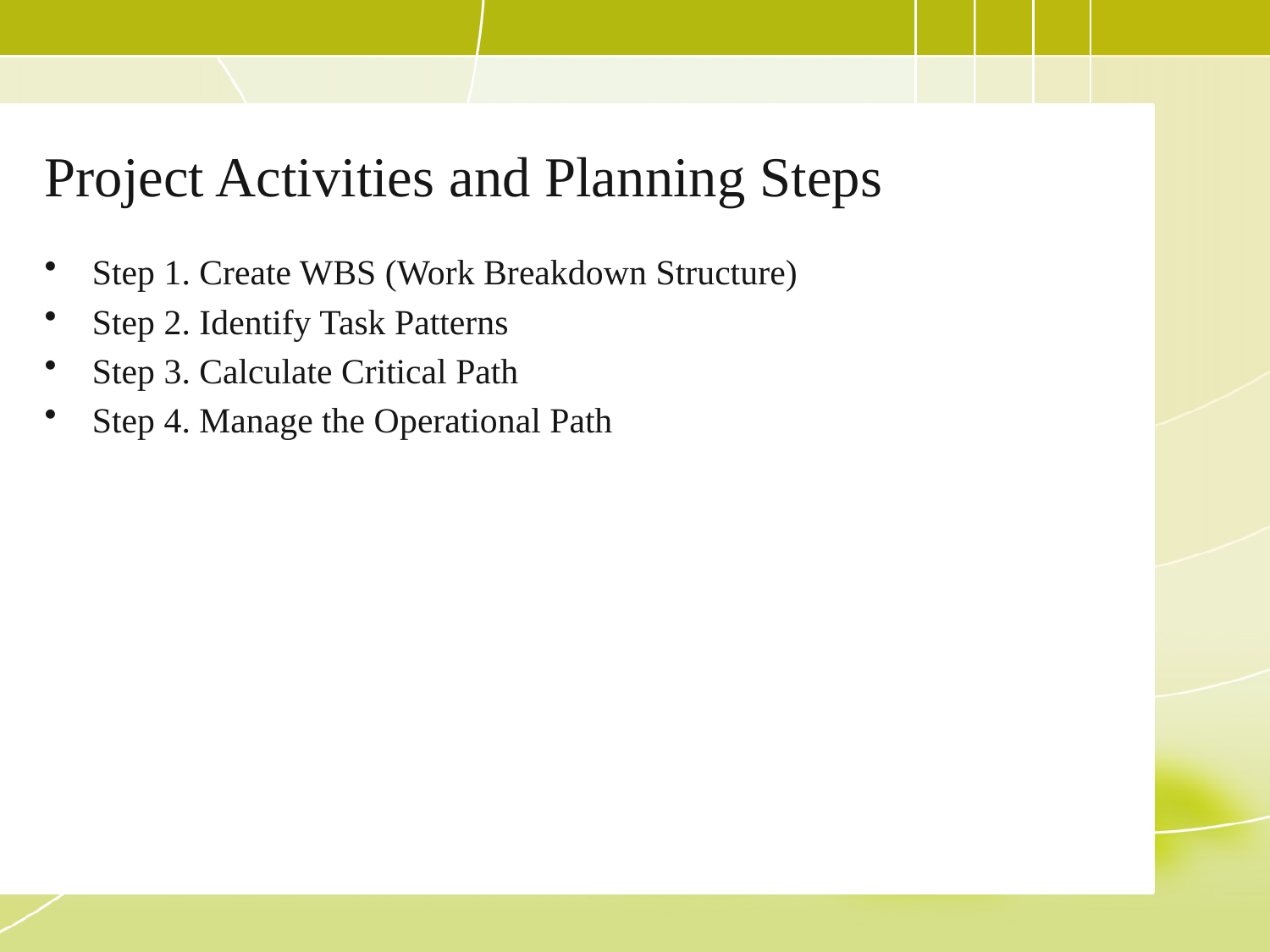

# Project Activities and Planning Steps
Step 1. Create WBS (Work Breakdown Structure)
Step 2. Identify Task Patterns
Step 3. Calculate Critical Path
Step 4. Manage the Operational Path